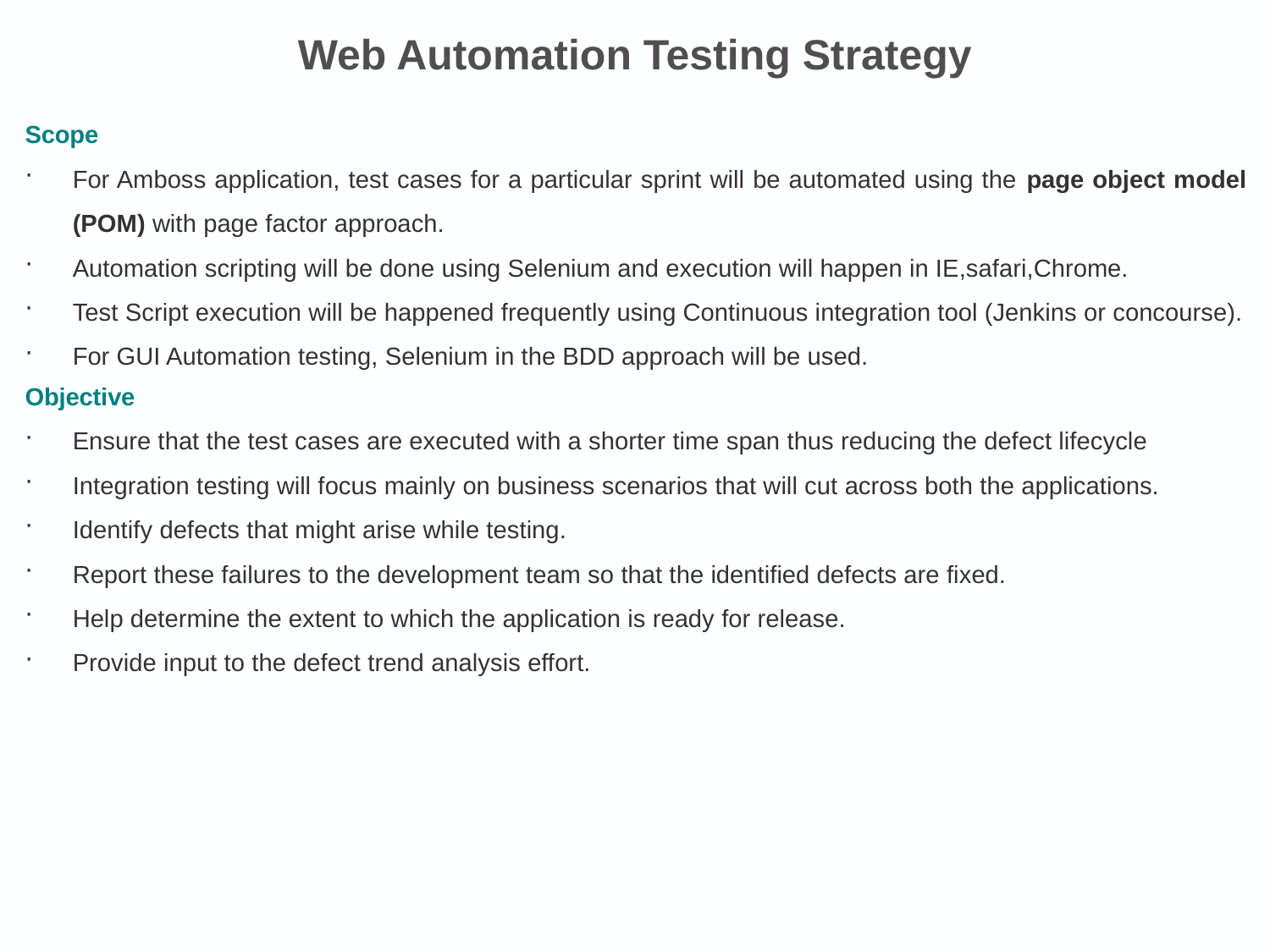

# Web Automation Testing Strategy
Scope
For Amboss application, test cases for a particular sprint will be automated using the page object model (POM) with page factor approach.
Automation scripting will be done using Selenium and execution will happen in IE,safari,Chrome.
Test Script execution will be happened frequently using Continuous integration tool (Jenkins or concourse).
For GUI Automation testing, Selenium in the BDD approach will be used.
Objective
Ensure that the test cases are executed with a shorter time span thus reducing the defect lifecycle
Integration testing will focus mainly on business scenarios that will cut across both the applications.
Identify defects that might arise while testing.
Report these failures to the development team so that the identified defects are fixed.
Help determine the extent to which the application is ready for release.
Provide input to the defect trend analysis effort.
6